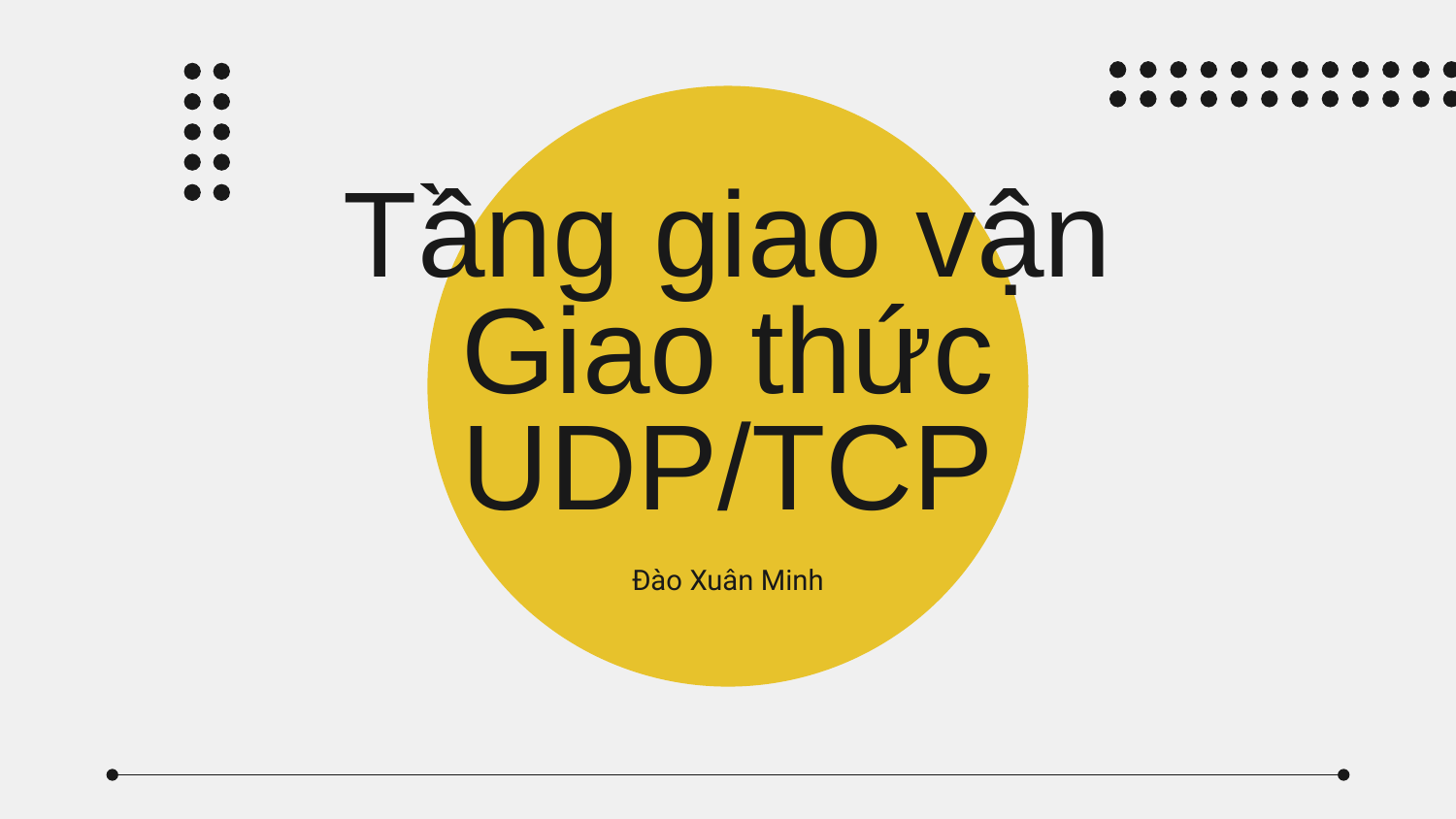

# Tầng giao vận Giao thức UDP/TCP
Đào Xuân Minh